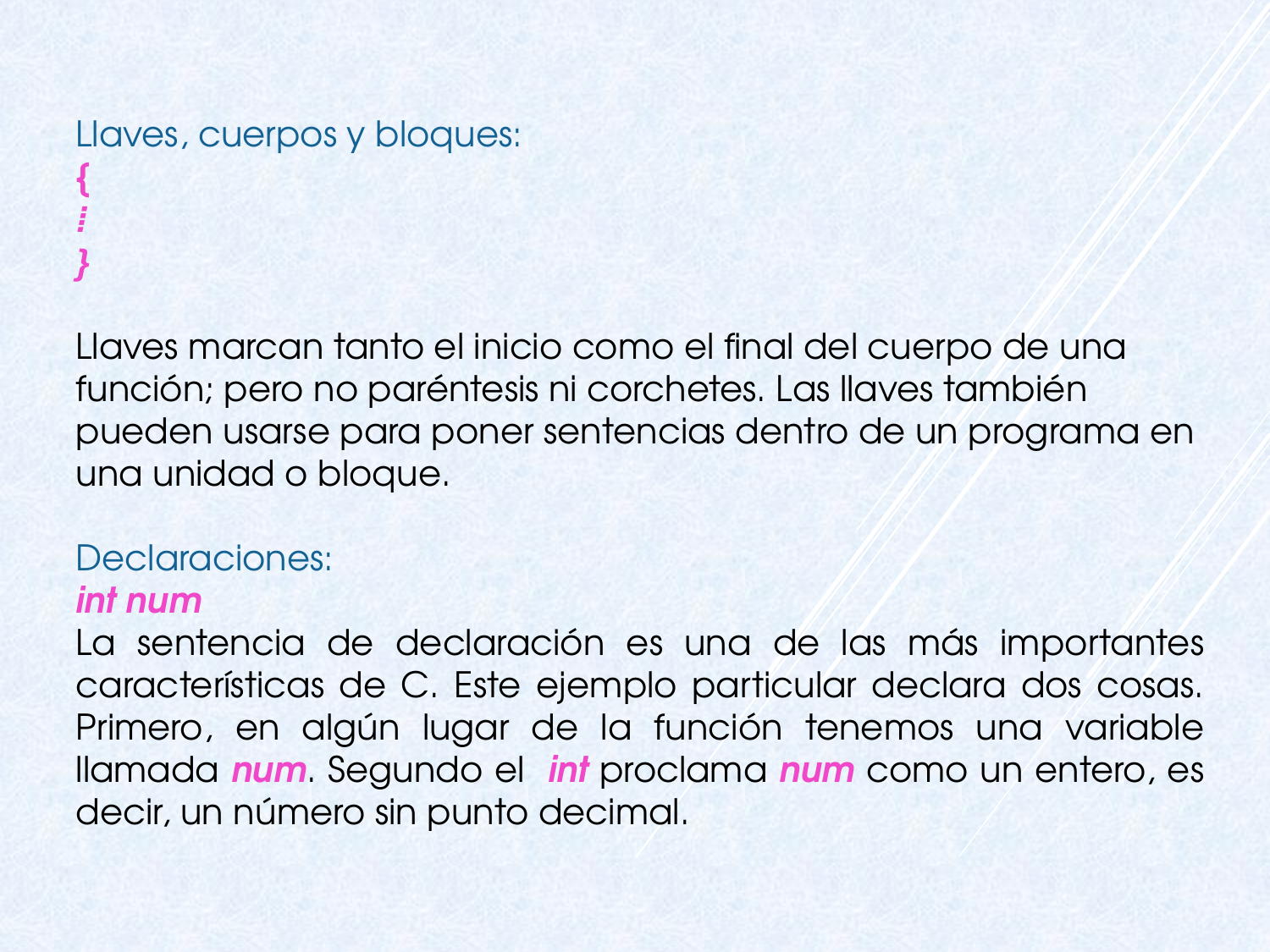

Llaves, cuerpos y bloques:
{
⁞
}

Llaves marcan tanto el inicio como el final del cuerpo de una función; pero no paréntesis ni corchetes. Las llaves también pueden usarse para poner sentencias dentro de un programa en una unidad o bloque.

Declaraciones:
int num
La sentencia de declaración es una de las más importantes características de C. Este ejemplo particular declara dos cosas. Primero, en algún lugar de la función tenemos una variable llamada num. Segundo el  int proclama num como un entero, es decir, un número sin punto decimal.